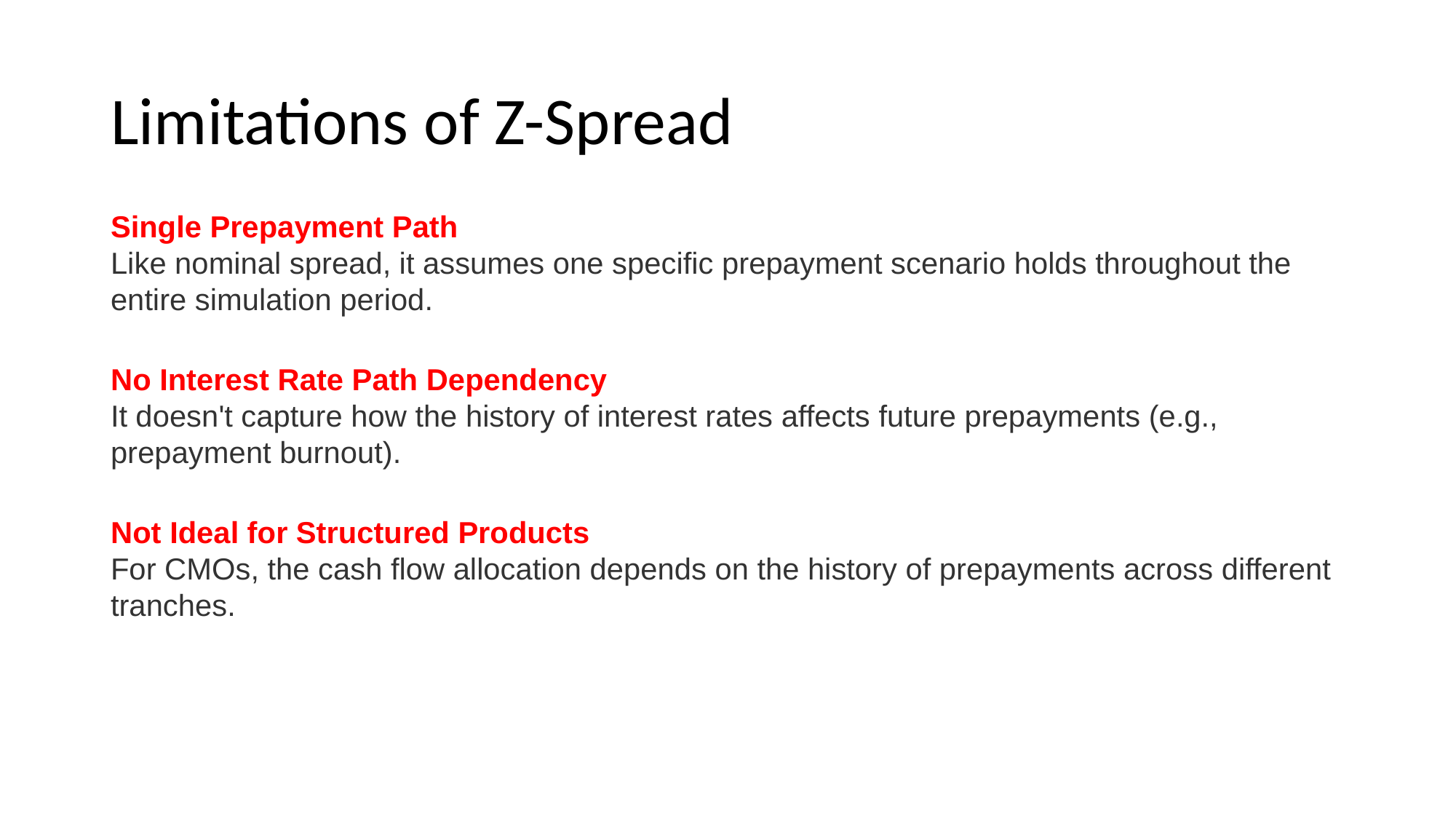

# Limitations of Z-Spread
Single Prepayment Path
Like nominal spread, it assumes one specific prepayment scenario holds throughout the entire simulation period.

No Interest Rate Path Dependency
It doesn't capture how the history of interest rates affects future prepayments (e.g., prepayment burnout).

Not Ideal for Structured Products
For CMOs, the cash flow allocation depends on the history of prepayments across different tranches.